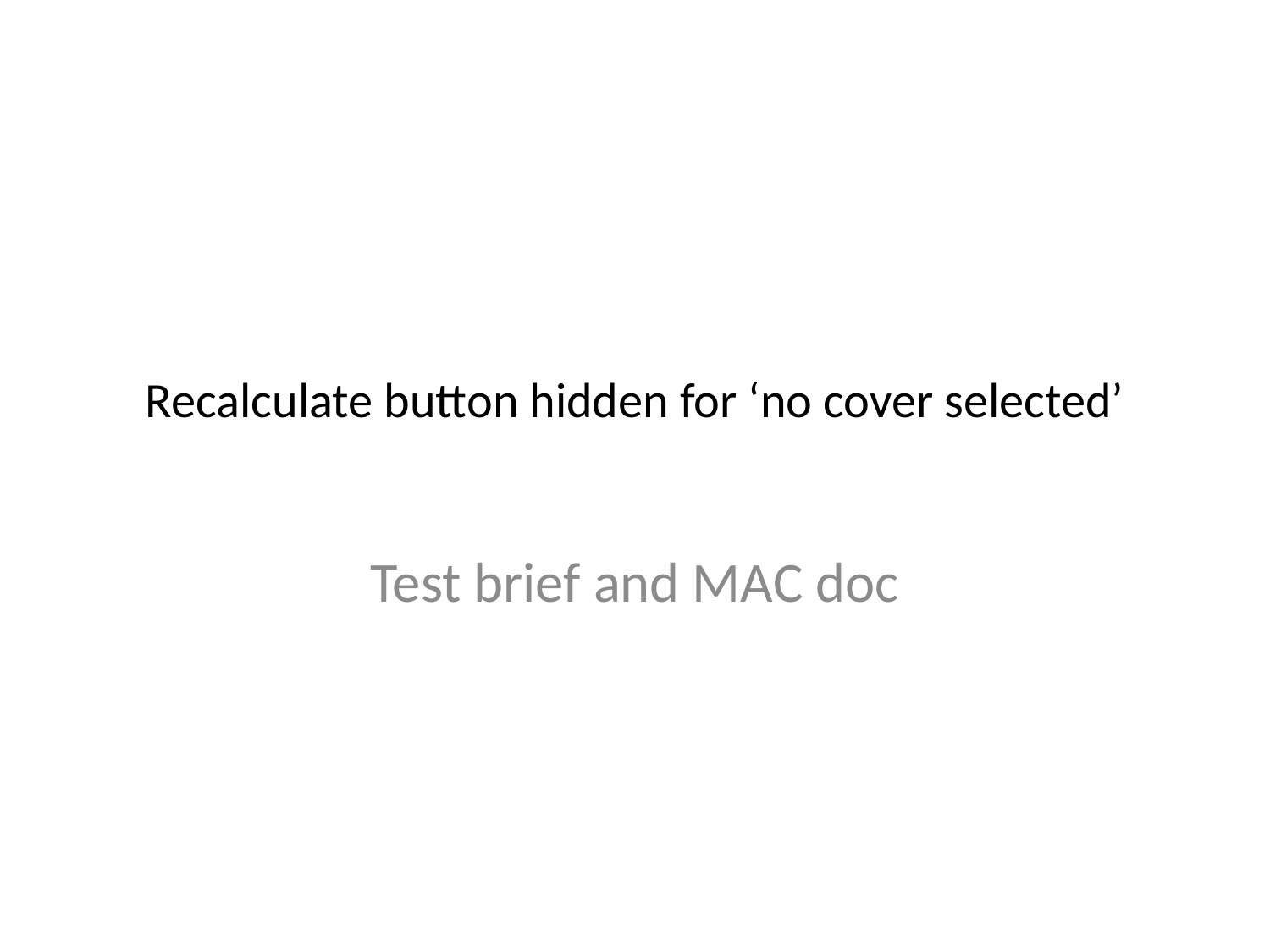

# Recalculate button hidden for ‘no cover selected’
Test brief and MAC doc